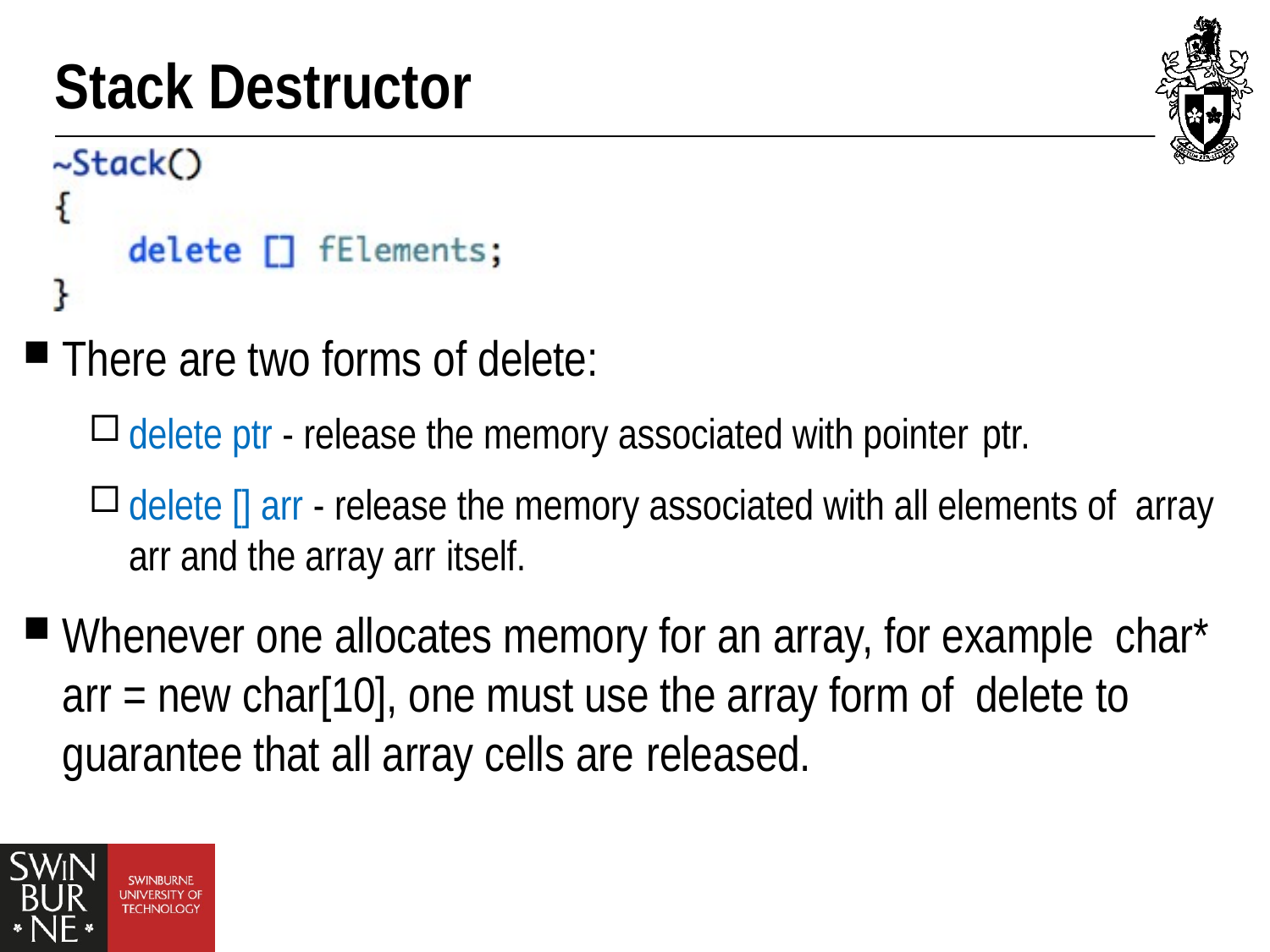

# Stack Destructor

There are two forms of delete:
delete ptr - release the memory associated with pointer ptr.
delete [] arr - release the memory associated with all elements of  array arr and the array arr itself.
Whenever one allocates memory for an array, for example  char* arr = new char[10], one must use the array form of  delete to guarantee that all array cells are released.